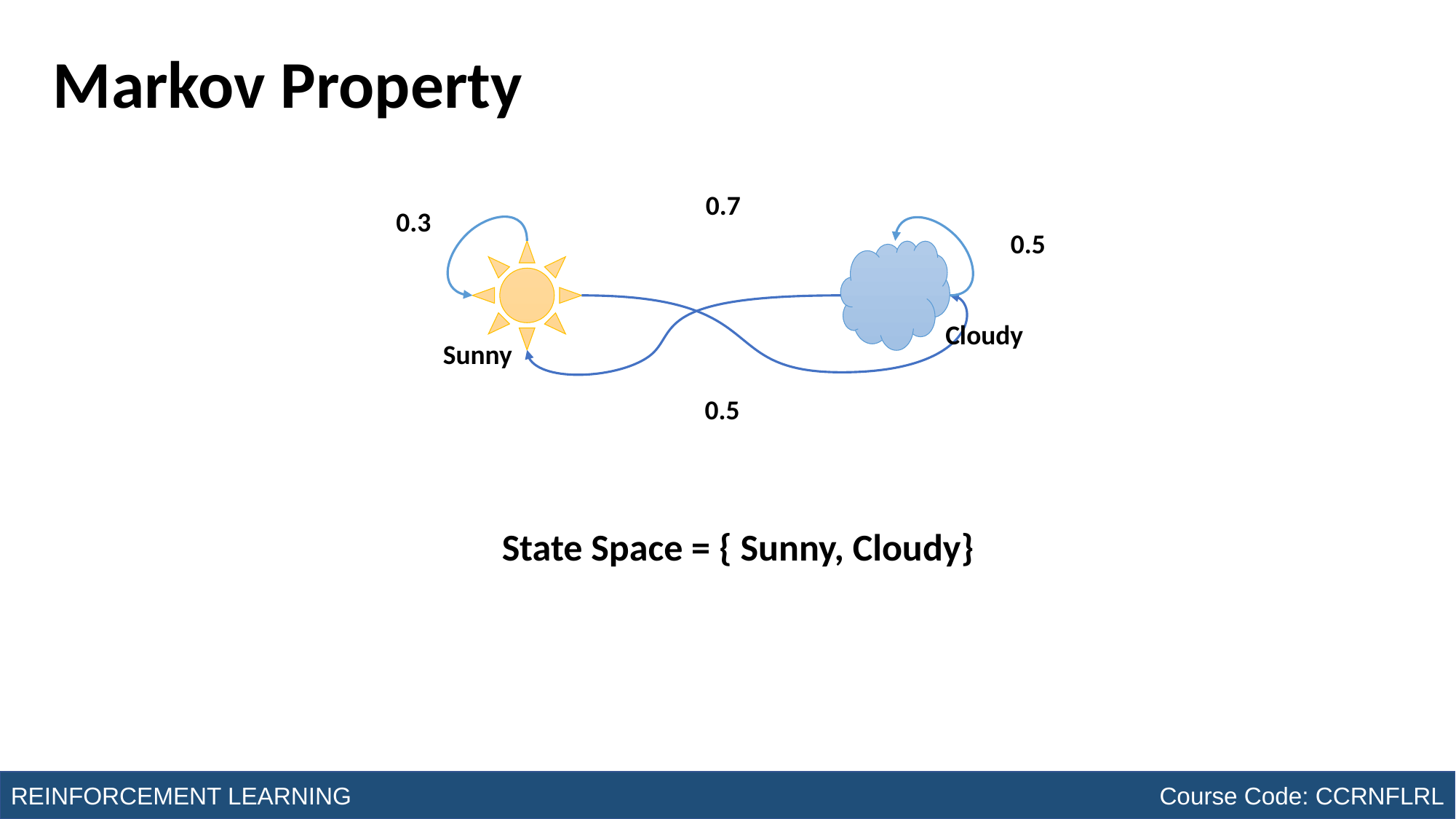

Course Code: CCINCOM/L
INTRODUCTION TO COMPUTING
# Markov Property
0.7
0.3
0.5

Cloudy
Sunny
0.5
State Space = { Sunny, Cloudy}

Joseph Marvin R. Imperial
REINFORCEMENT LEARNING
NU College of Computing and Information Technologies
Course Code: CCRNFLRL